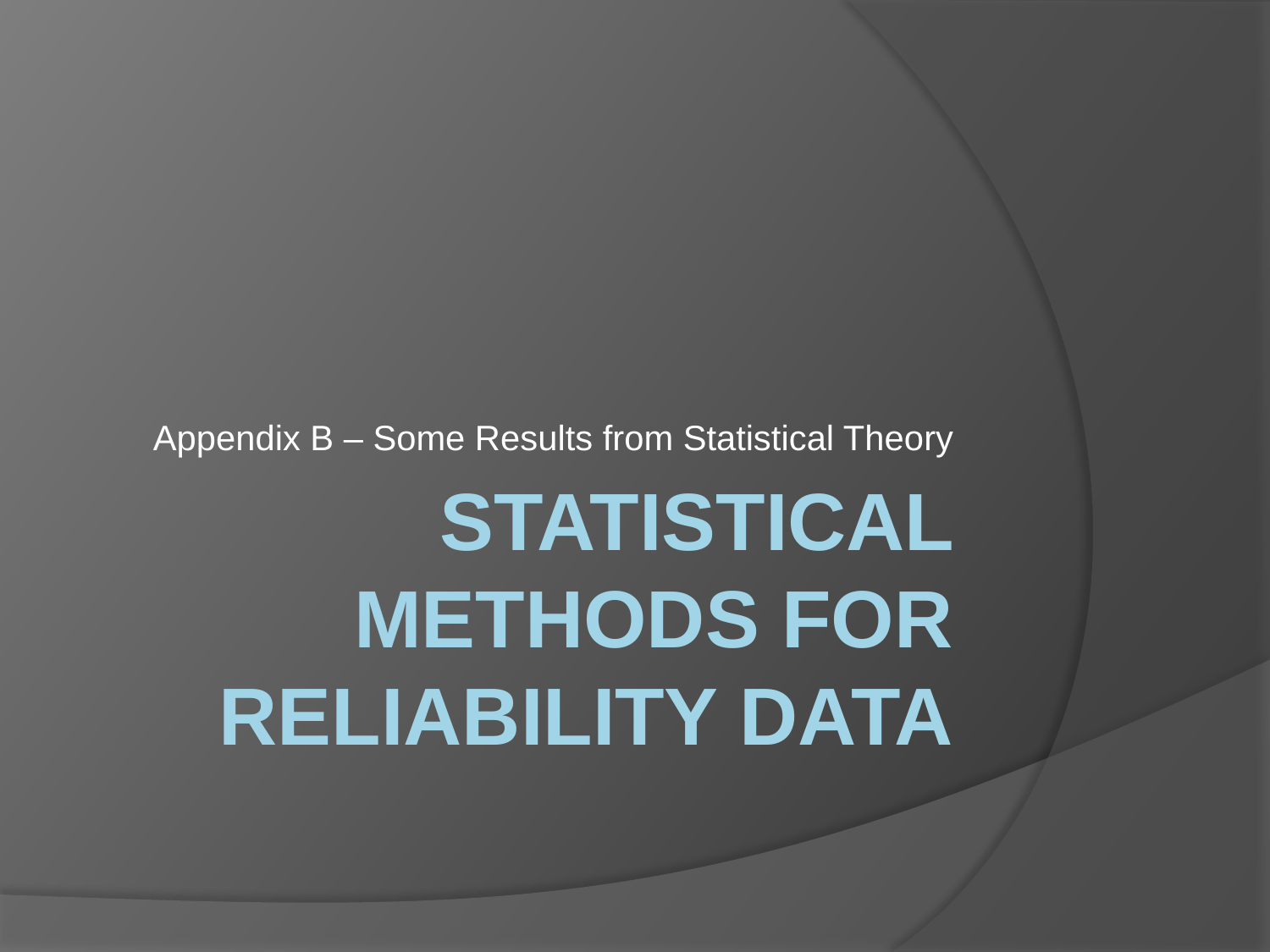

Appendix B – Some Results from Statistical Theory
# Statistical methods for Reliability data